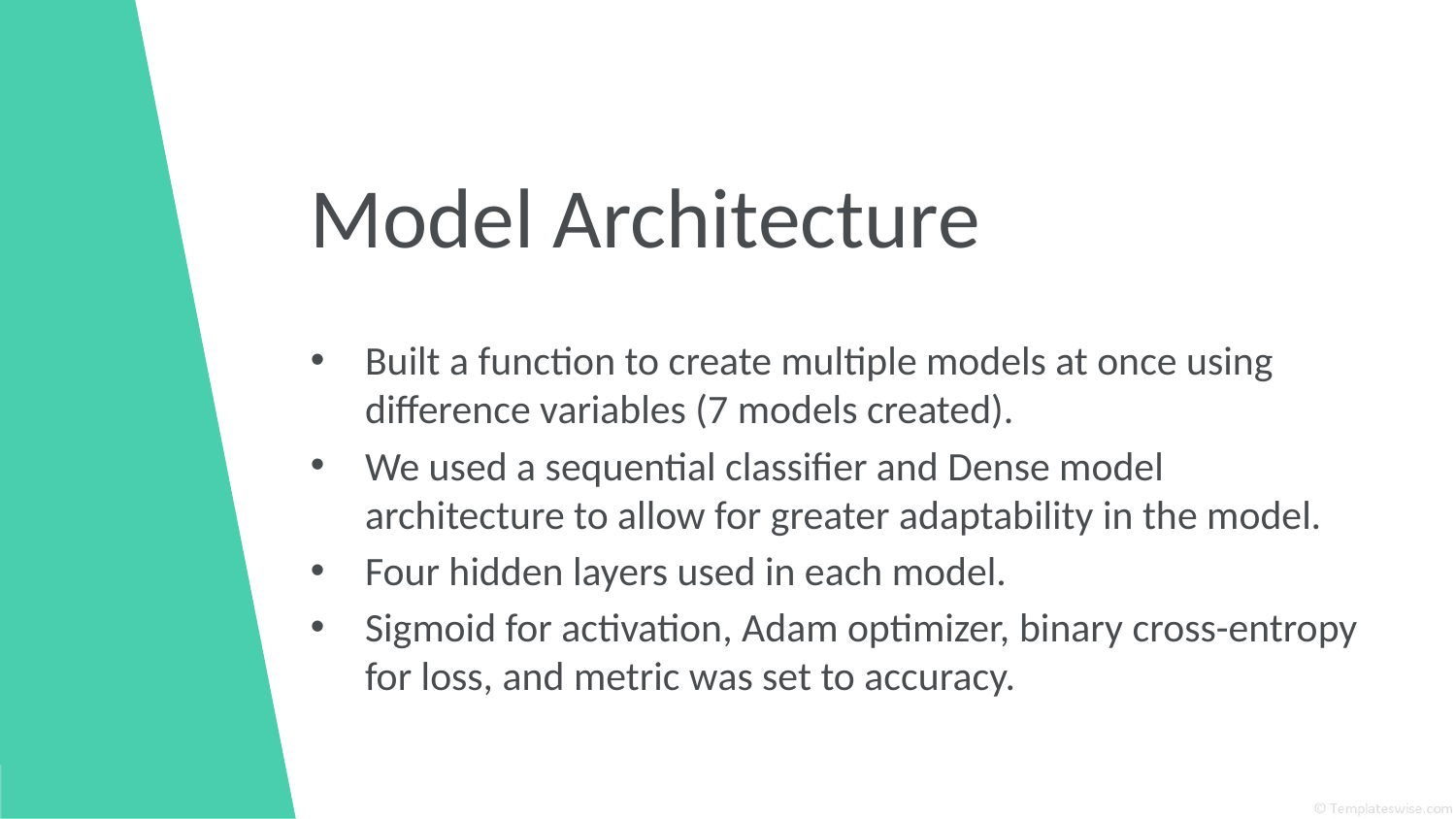

# Model Architecture
Built a function to create multiple models at once using difference variables (7 models created).
We used a sequential classifier and Dense model architecture to allow for greater adaptability in the model.
Four hidden layers used in each model.
Sigmoid for activation, Adam optimizer, binary cross-entropy for loss, and metric was set to accuracy.